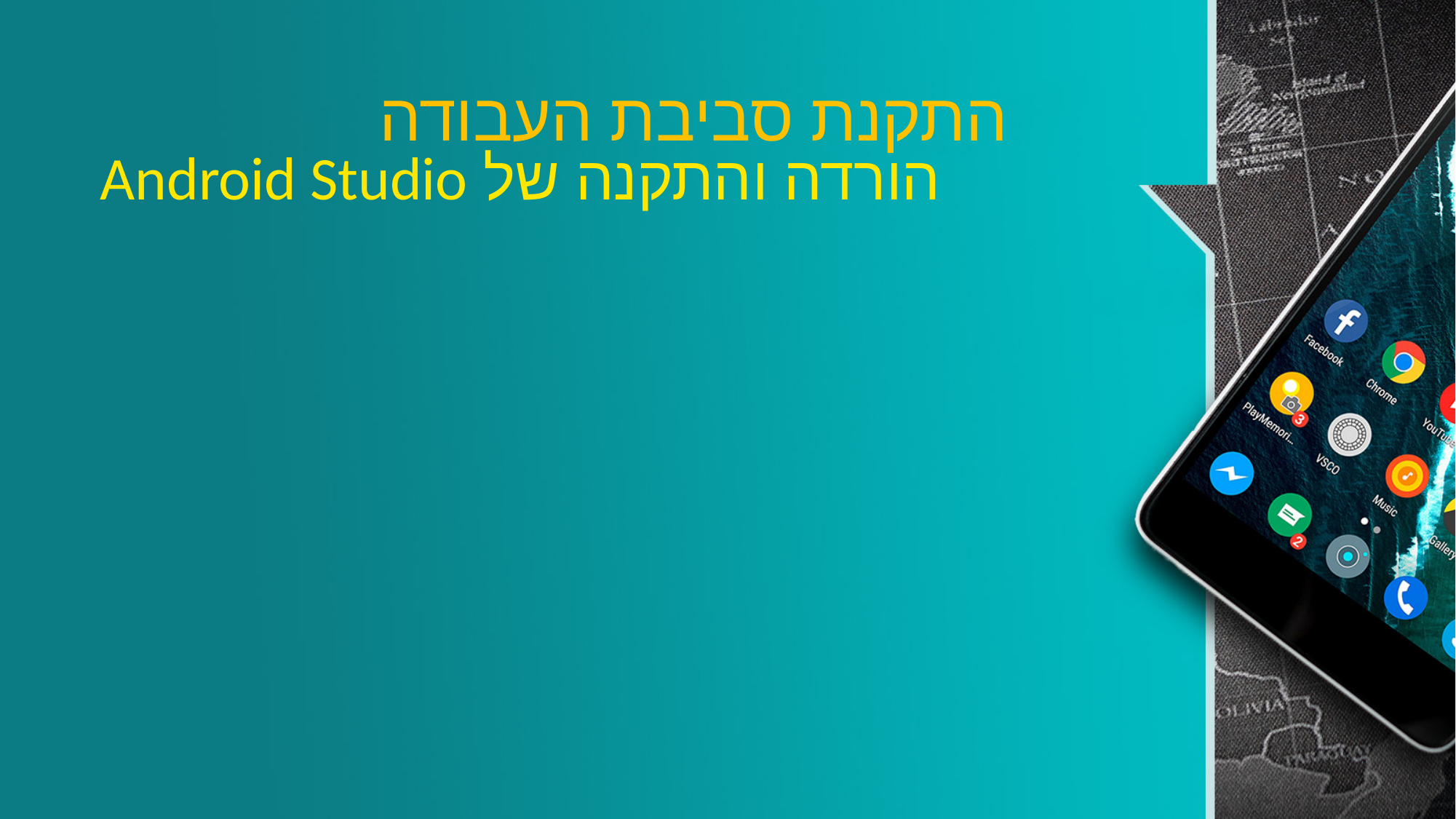

# התקנת סביבת העבודה
הורדה והתקנה של Android Studio